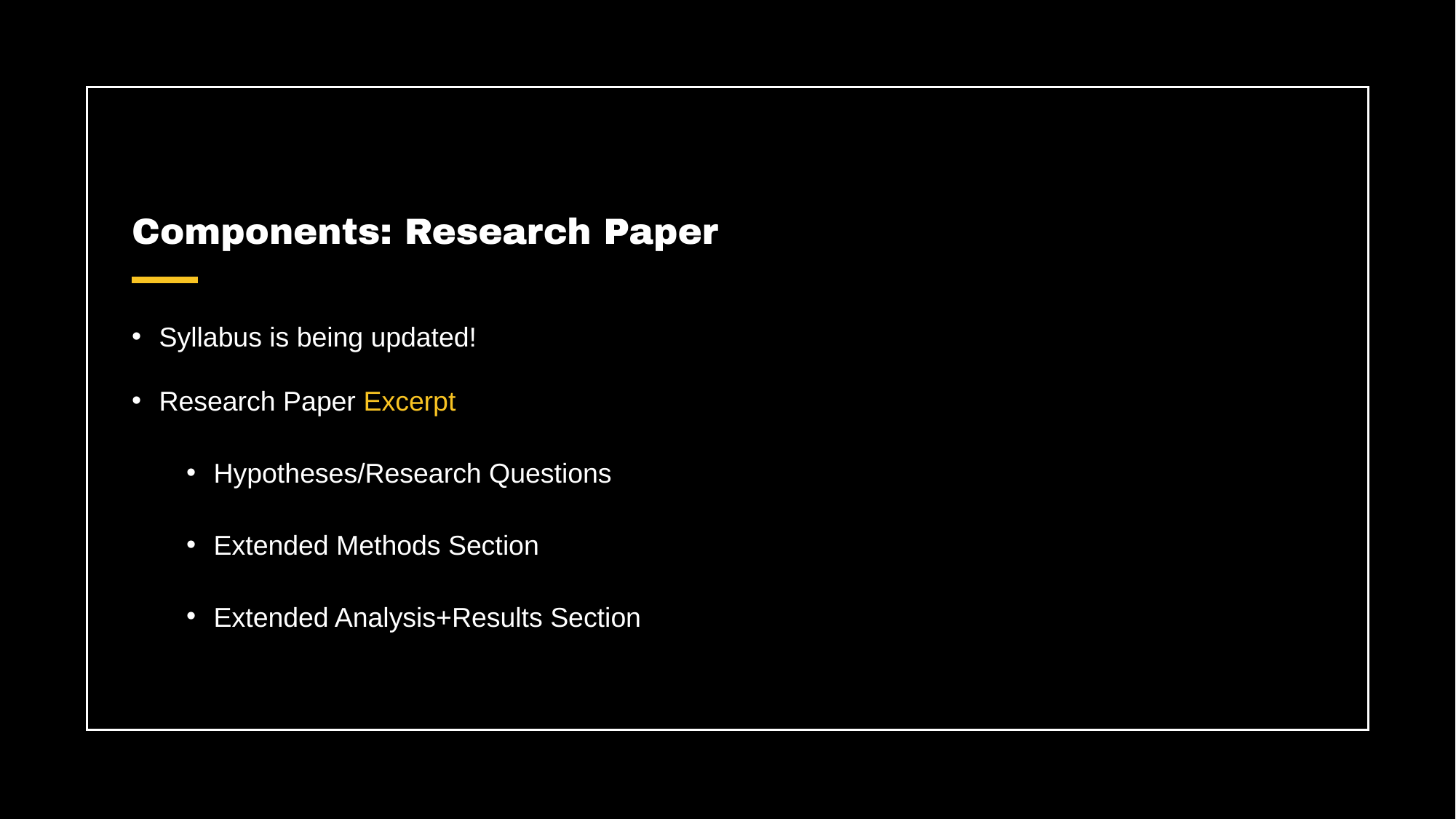

# Components: Research Paper
Syllabus is being updated!
Research Paper Excerpt
Hypotheses/Research Questions
Extended Methods Section
Extended Analysis+Results Section